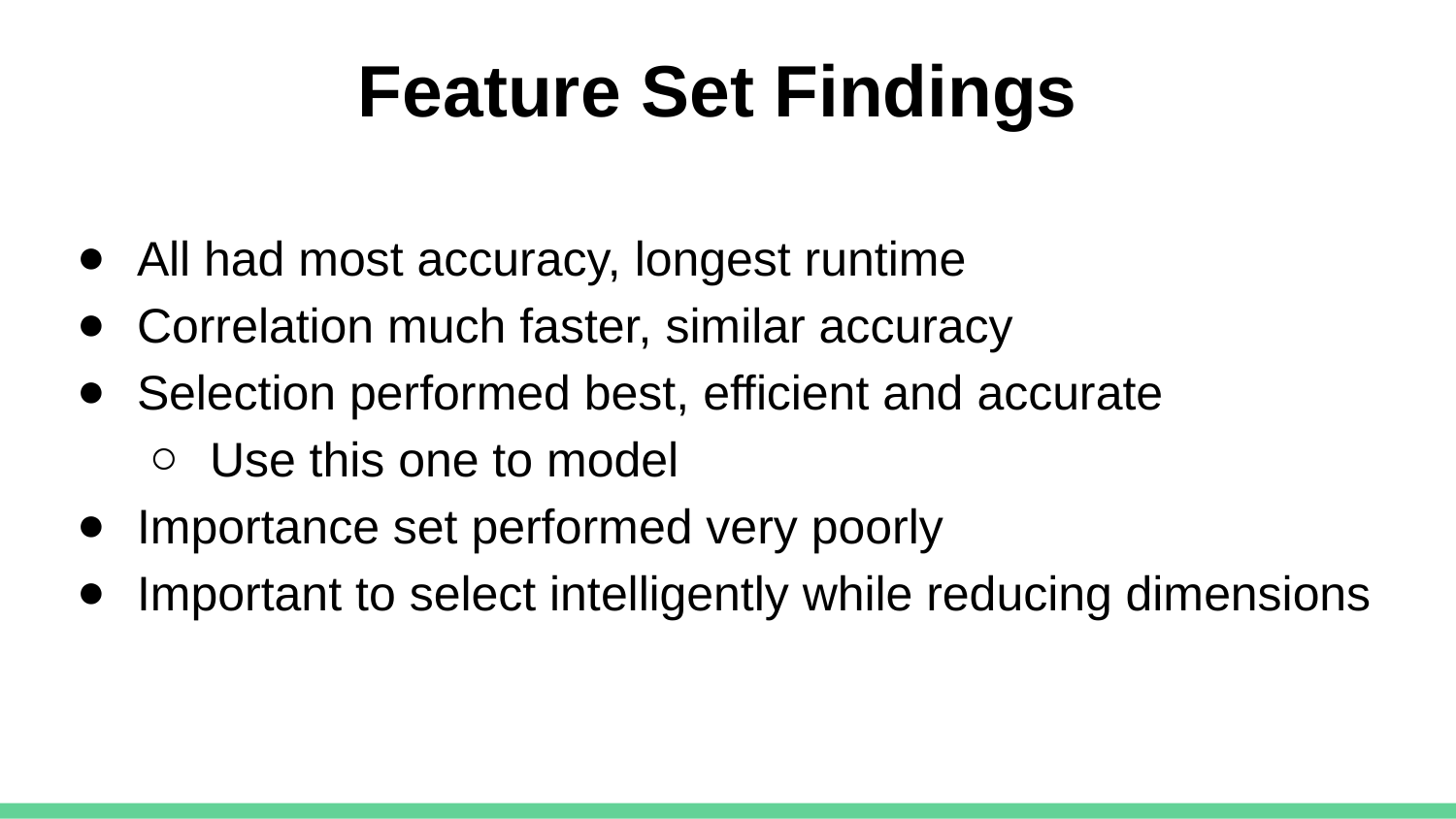

# Feature Set Findings
All had most accuracy, longest runtime
Correlation much faster, similar accuracy
Selection performed best, efficient and accurate
Use this one to model
Importance set performed very poorly
Important to select intelligently while reducing dimensions